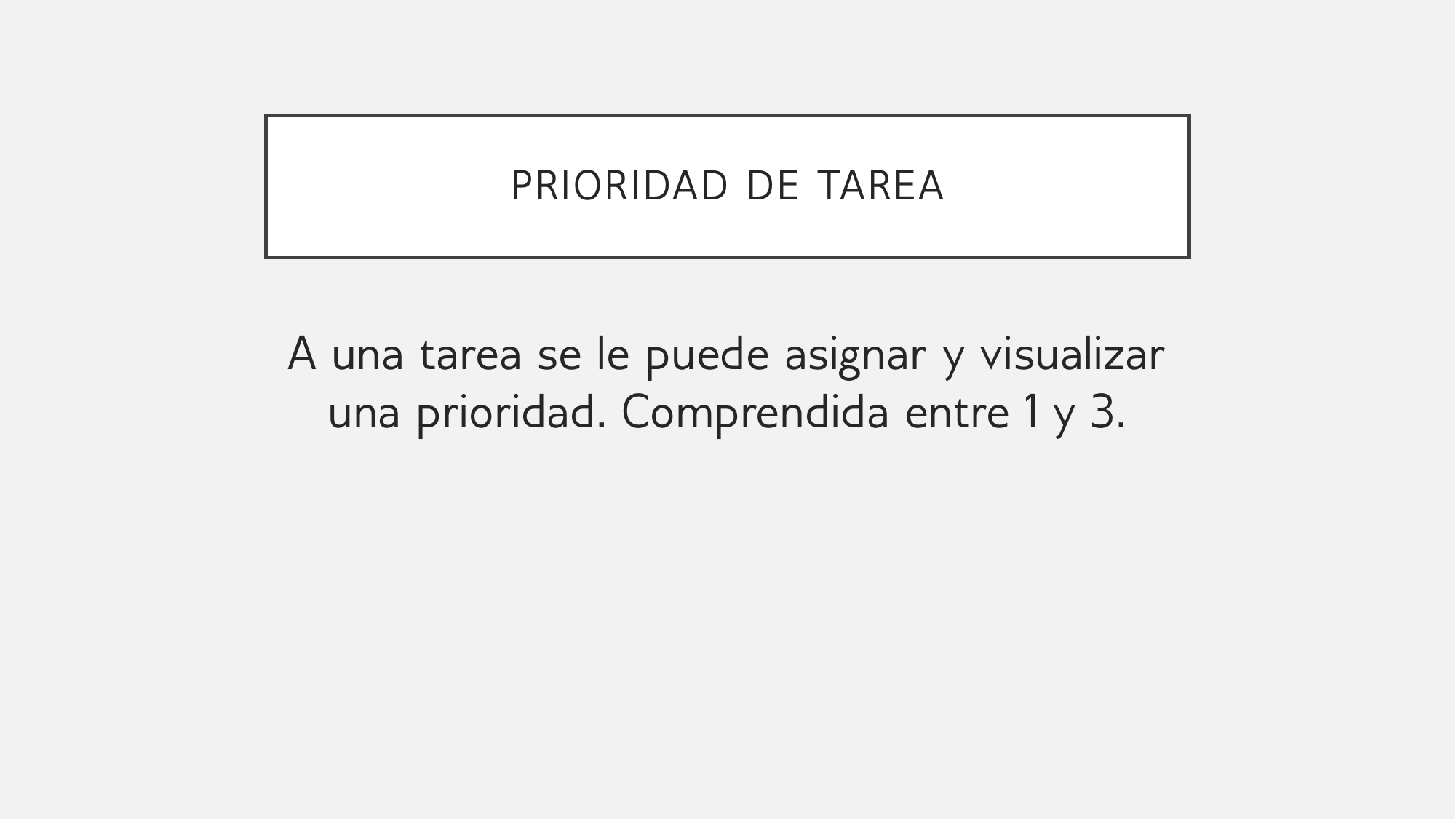

# Prioridad de tarea
A una tarea se le puede asignar y visualizar una prioridad. Comprendida entre 1 y 3.